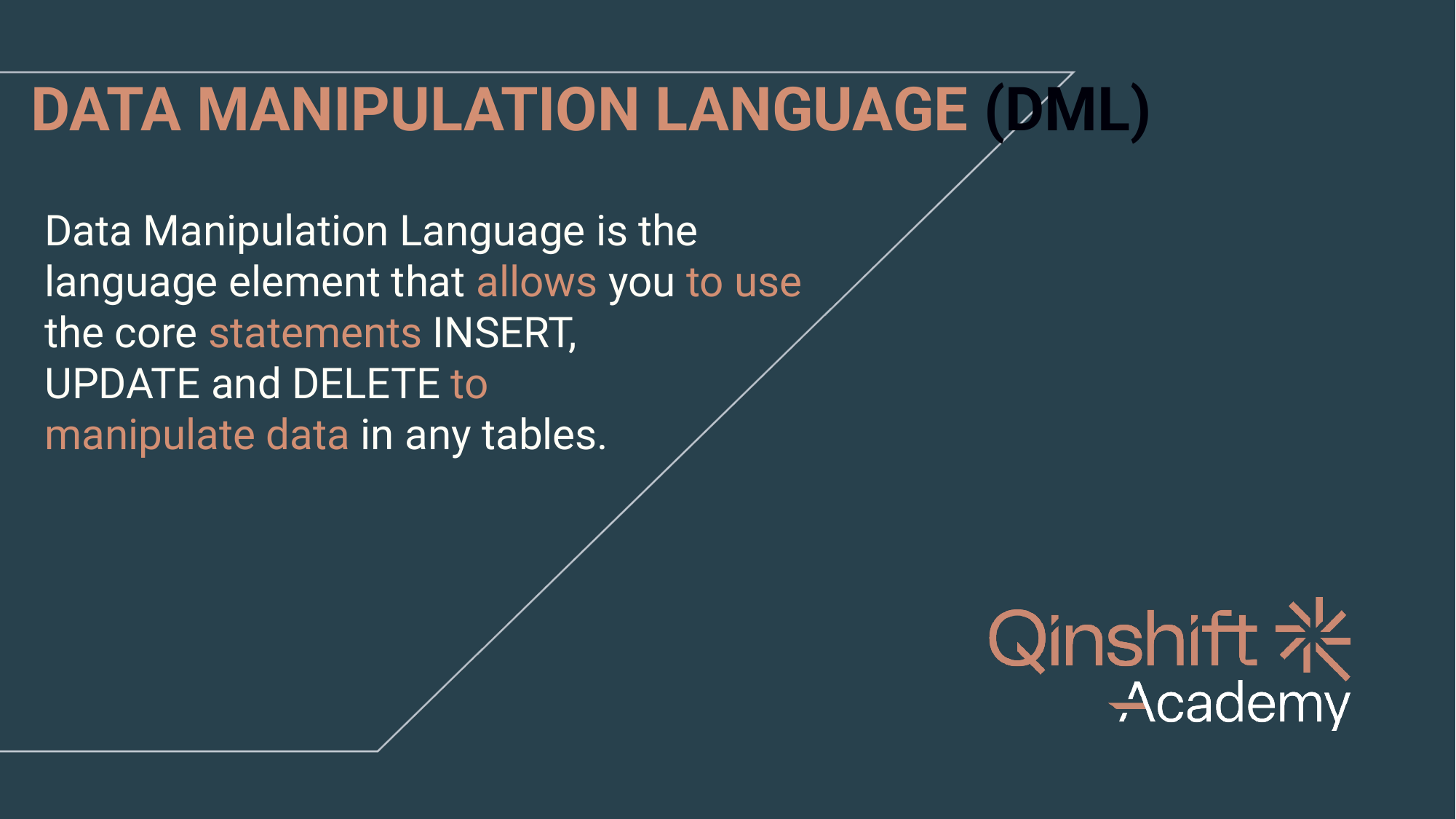

DATA MANIPULATION LANGUAGE (DML)
Data Manipulation Language is the language element that allows you to use the core statements INSERT,
UPDATE and DELETE to
manipulate data in any tables.